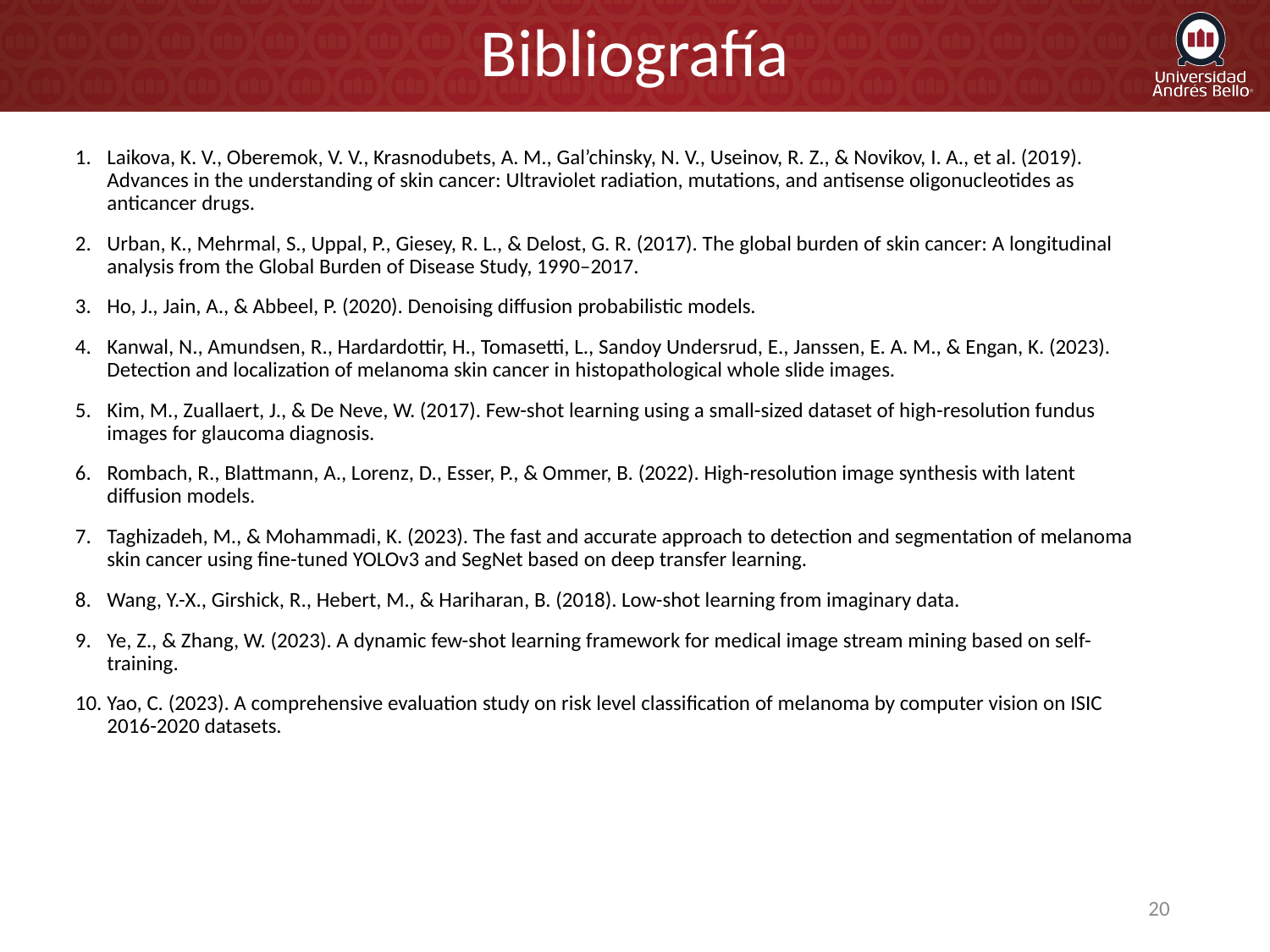

# Bibliografía
Laikova, K. V., Oberemok, V. V., Krasnodubets, A. M., Gal’chinsky, N. V., Useinov, R. Z., & Novikov, I. A., et al. (2019). Advances in the understanding of skin cancer: Ultraviolet radiation, mutations, and antisense oligonucleotides as anticancer drugs.
Urban, K., Mehrmal, S., Uppal, P., Giesey, R. L., & Delost, G. R. (2017). The global burden of skin cancer: A longitudinal analysis from the Global Burden of Disease Study, 1990–2017.
Ho, J., Jain, A., & Abbeel, P. (2020). Denoising diffusion probabilistic models.
Kanwal, N., Amundsen, R., Hardardottir, H., Tomasetti, L., Sandoy Undersrud, E., Janssen, E. A. M., & Engan, K. (2023). Detection and localization of melanoma skin cancer in histopathological whole slide images.
Kim, M., Zuallaert, J., & De Neve, W. (2017). Few-shot learning using a small-sized dataset of high-resolution fundus images for glaucoma diagnosis.
Rombach, R., Blattmann, A., Lorenz, D., Esser, P., & Ommer, B. (2022). High-resolution image synthesis with latent diffusion models.
Taghizadeh, M., & Mohammadi, K. (2023). The fast and accurate approach to detection and segmentation of melanoma skin cancer using fine-tuned YOLOv3 and SegNet based on deep transfer learning.
Wang, Y.-X., Girshick, R., Hebert, M., & Hariharan, B. (2018). Low-shot learning from imaginary data.
Ye, Z., & Zhang, W. (2023). A dynamic few-shot learning framework for medical image stream mining based on self-training.
Yao, C. (2023). A comprehensive evaluation study on risk level classification of melanoma by computer vision on ISIC 2016-2020 datasets.
20